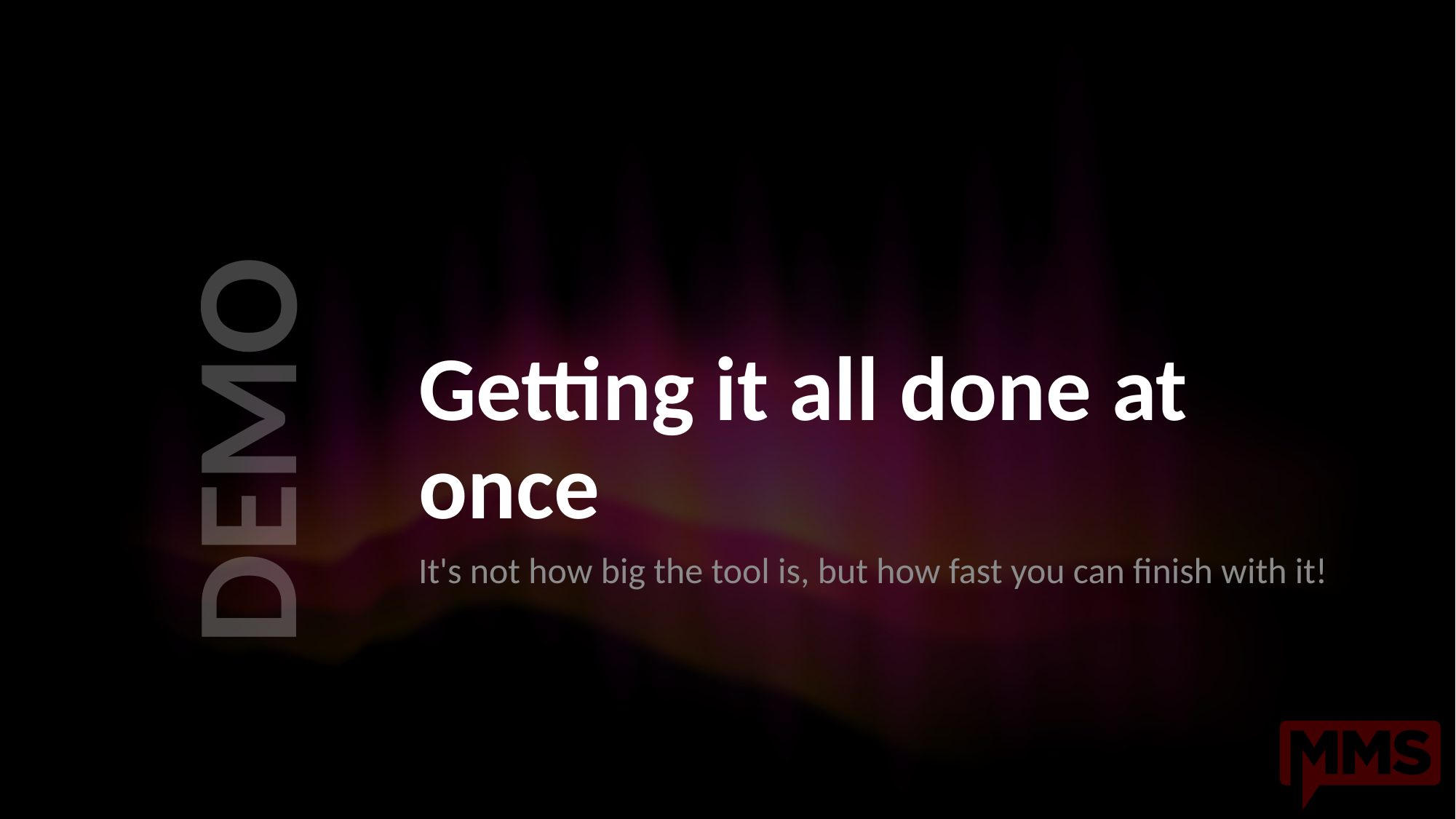

# Getting it all done at once
It's not how big the tool is, but how fast you can finish with it!